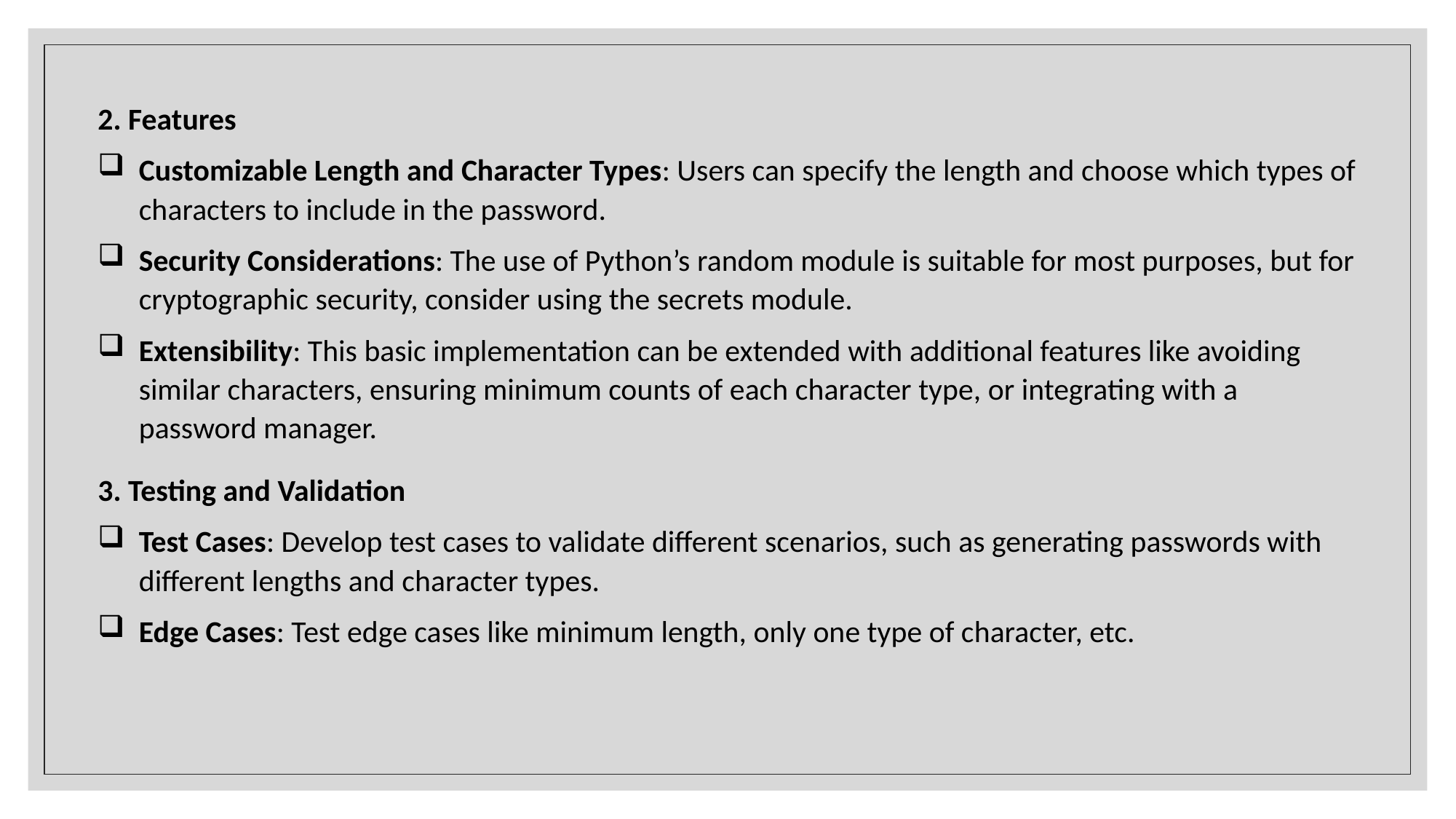

2. Features
Customizable Length and Character Types: Users can specify the length and choose which types of characters to include in the password.
Security Considerations: The use of Python’s random module is suitable for most purposes, but for cryptographic security, consider using the secrets module.
Extensibility: This basic implementation can be extended with additional features like avoiding similar characters, ensuring minimum counts of each character type, or integrating with a password manager.

3. Testing and Validation
Test Cases: Develop test cases to validate different scenarios, such as generating passwords with different lengths and character types.
Edge Cases: Test edge cases like minimum length, only one type of character, etc.